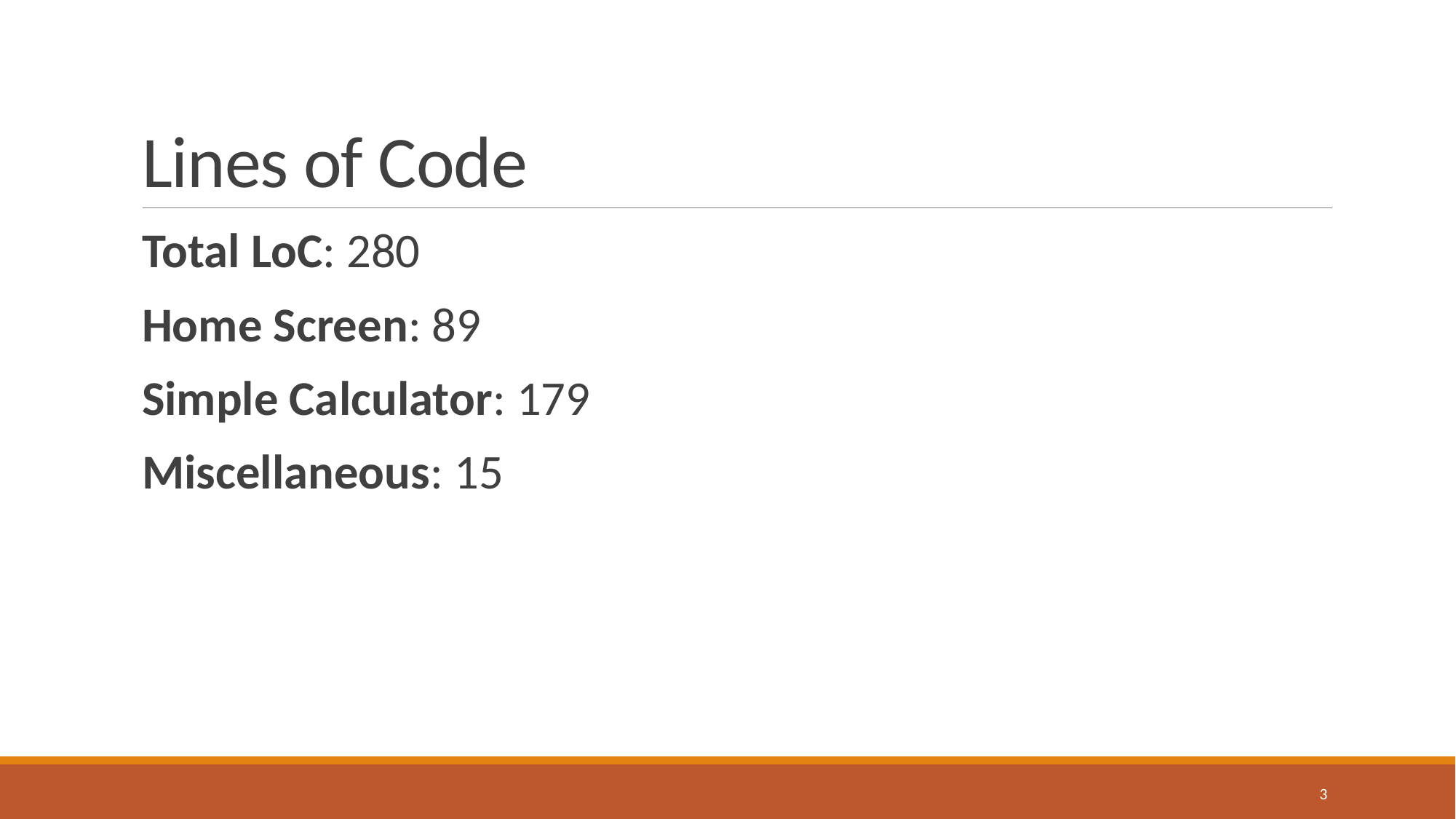

# Lines of Code
Total LoC: 280
Home Screen: 89
Simple Calculator: 179
Miscellaneous: 15
3